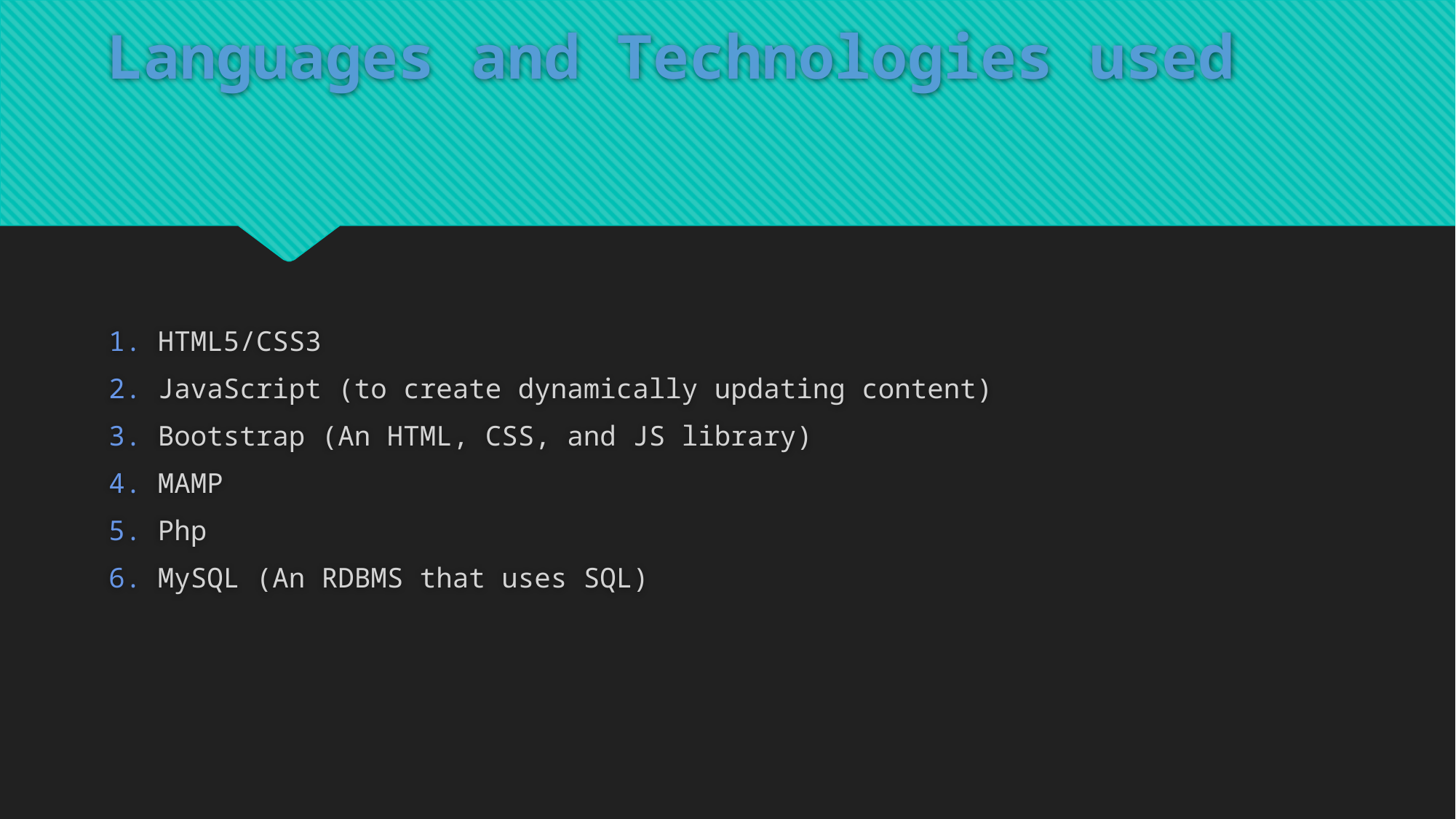

# Languages and Technologies used
1. HTML5/CSS3
2. JavaScript (to create dynamically updating content)
3. Bootstrap (An HTML, CSS, and JS library)
4. MAMP
5. Php
6. MySQL (An RDBMS that uses SQL)